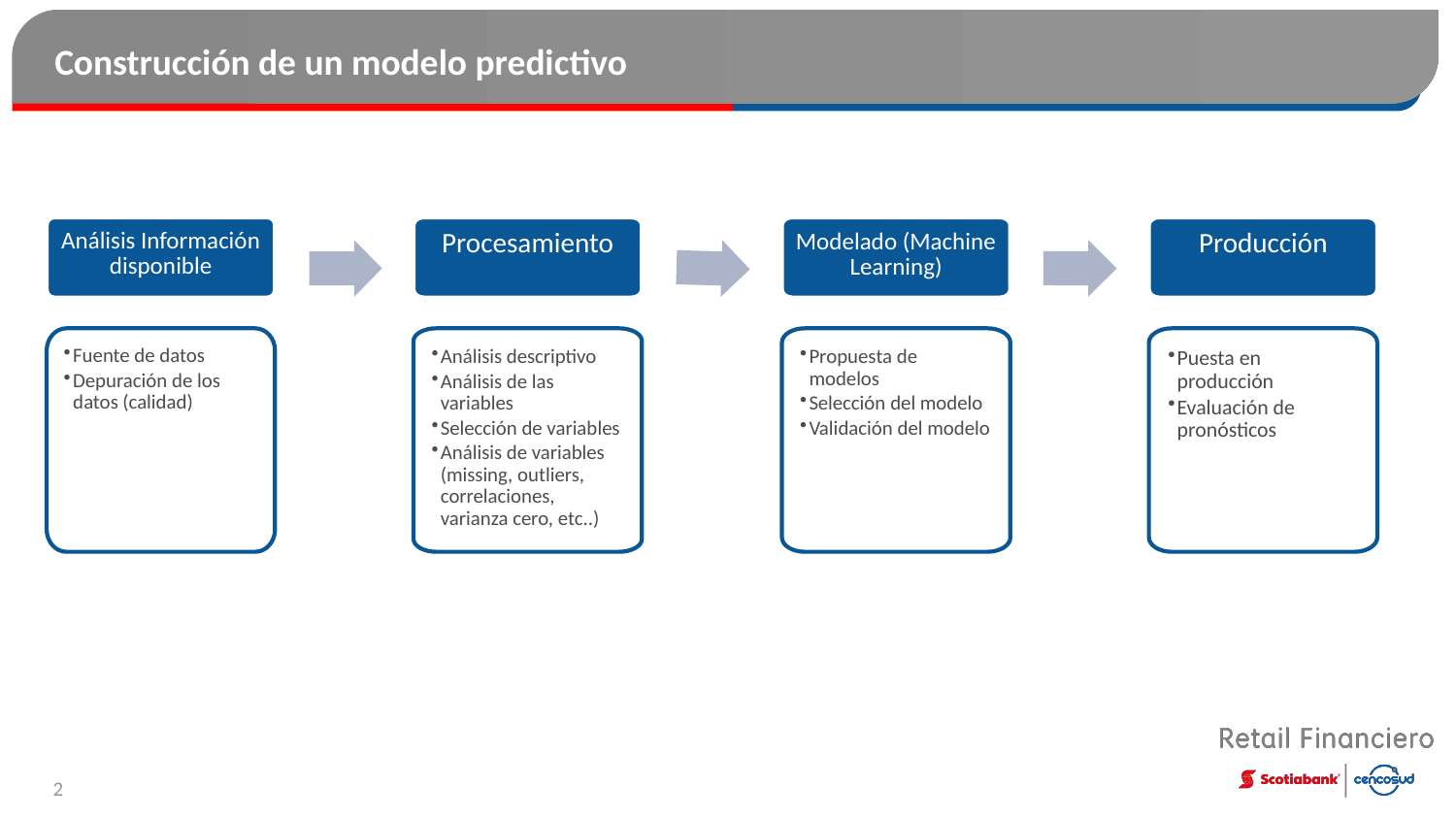

# Construcción de un modelo predictivo
Análisis Información disponible
Procesamiento
Modelado (Machine Learning)
Producción

Fuente de datos
Depuración de los datos (calidad)
Análisis descriptivo
Análisis de las variables
Selección de variables
Análisis de variables (missing, outliers, correlaciones, varianza cero, etc..)
Propuesta de modelos
Selección del modelo
Validación del modelo
Puesta en producción
Evaluación de pronósticos